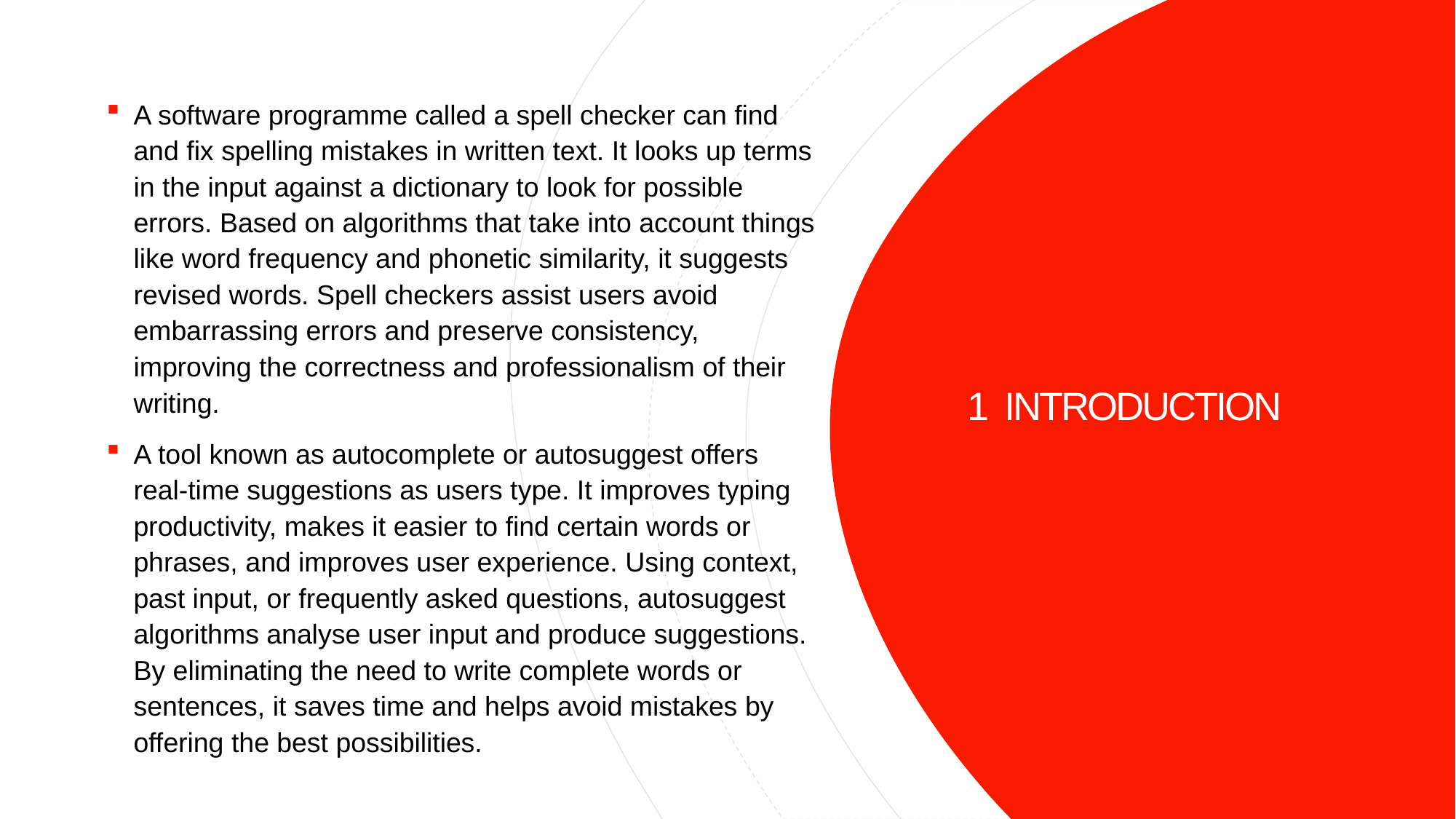

A software programme called a spell checker can find and fix spelling mistakes in written text. It looks up terms in the input against a dictionary to look for possible errors. Based on algorithms that take into account things like word frequency and phonetic similarity, it suggests revised words. Spell checkers assist users avoid embarrassing errors and preserve consistency, improving the correctness and professionalism of their writing.
A tool known as autocomplete or autosuggest offers real-time suggestions as users type. It improves typing productivity, makes it easier to find certain words or phrases, and improves user experience. Using context, past input, or frequently asked questions, autosuggest algorithms analyse user input and produce suggestions. By eliminating the need to write complete words or sentences, it saves time and helps avoid mistakes by offering the best possibilities.
# 1  INTRODUCTION